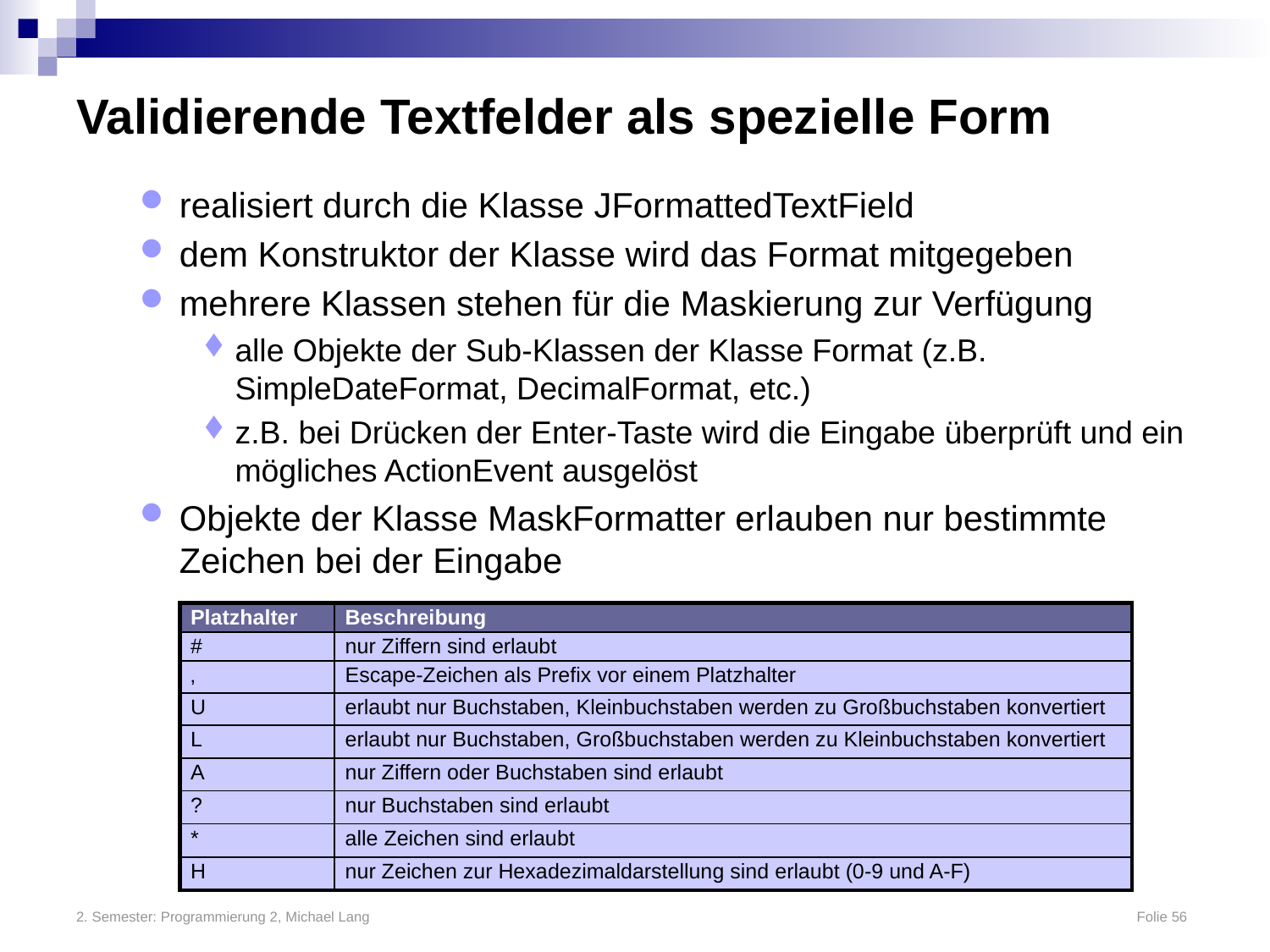

# Validierende Textfelder als spezielle Form
realisiert durch die Klasse JFormattedTextField
dem Konstruktor der Klasse wird das Format mitgegeben
mehrere Klassen stehen für die Maskierung zur Verfügung
alle Objekte der Sub-Klassen der Klasse Format (z.B. SimpleDateFormat, DecimalFormat, etc.)
z.B. bei Drücken der Enter-Taste wird die Eingabe überprüft und ein mögliches ActionEvent ausgelöst
Objekte der Klasse MaskFormatter erlauben nur bestimmte Zeichen bei der Eingabe

| Platzhalter | Beschreibung |
| --- | --- |
| # | nur Ziffern sind erlaubt |
| ‚ | Escape-Zeichen als Prefix vor einem Platzhalter |
| U | erlaubt nur Buchstaben, Kleinbuchstaben werden zu Großbuchstaben konvertiert |
| L | erlaubt nur Buchstaben, Großbuchstaben werden zu Kleinbuchstaben konvertiert |
| A | nur Ziffern oder Buchstaben sind erlaubt |
| ? | nur Buchstaben sind erlaubt |
| \* | alle Zeichen sind erlaubt |
| H | nur Zeichen zur Hexadezimaldarstellung sind erlaubt (0-9 und A-F) |
2. Semester: Programmierung 2, Michael Lang	Folie 56